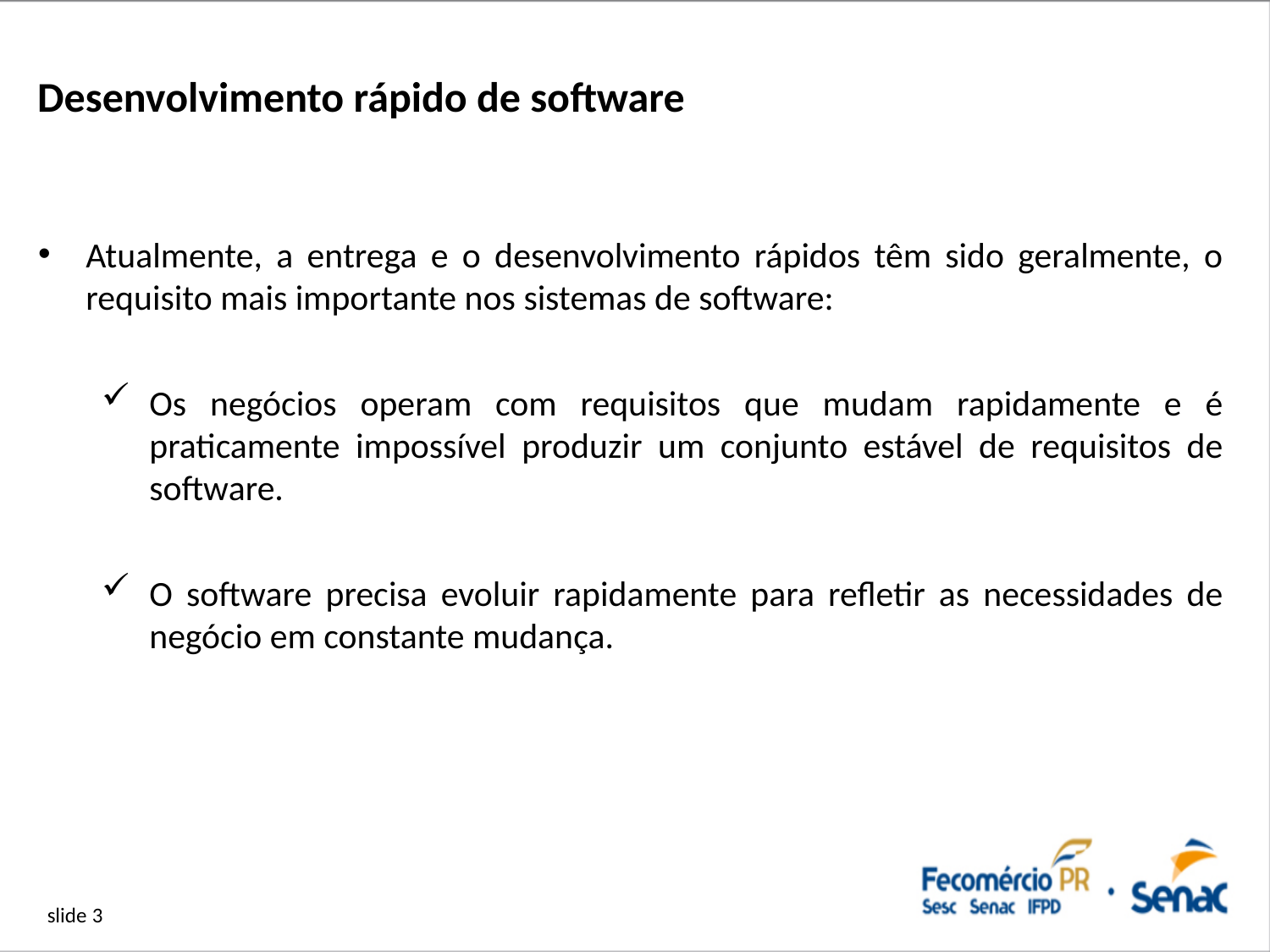

# Desenvolvimento rápido de software
Atualmente, a entrega e o desenvolvimento rápidos têm sido geralmente, o requisito mais importante nos sistemas de software:

Os negócios operam com requisitos que mudam rapidamente e é praticamente impossível produzir um conjunto estável de requisitos de software.

O software precisa evoluir rapidamente para refletir as necessidades de negócio em constante mudança.